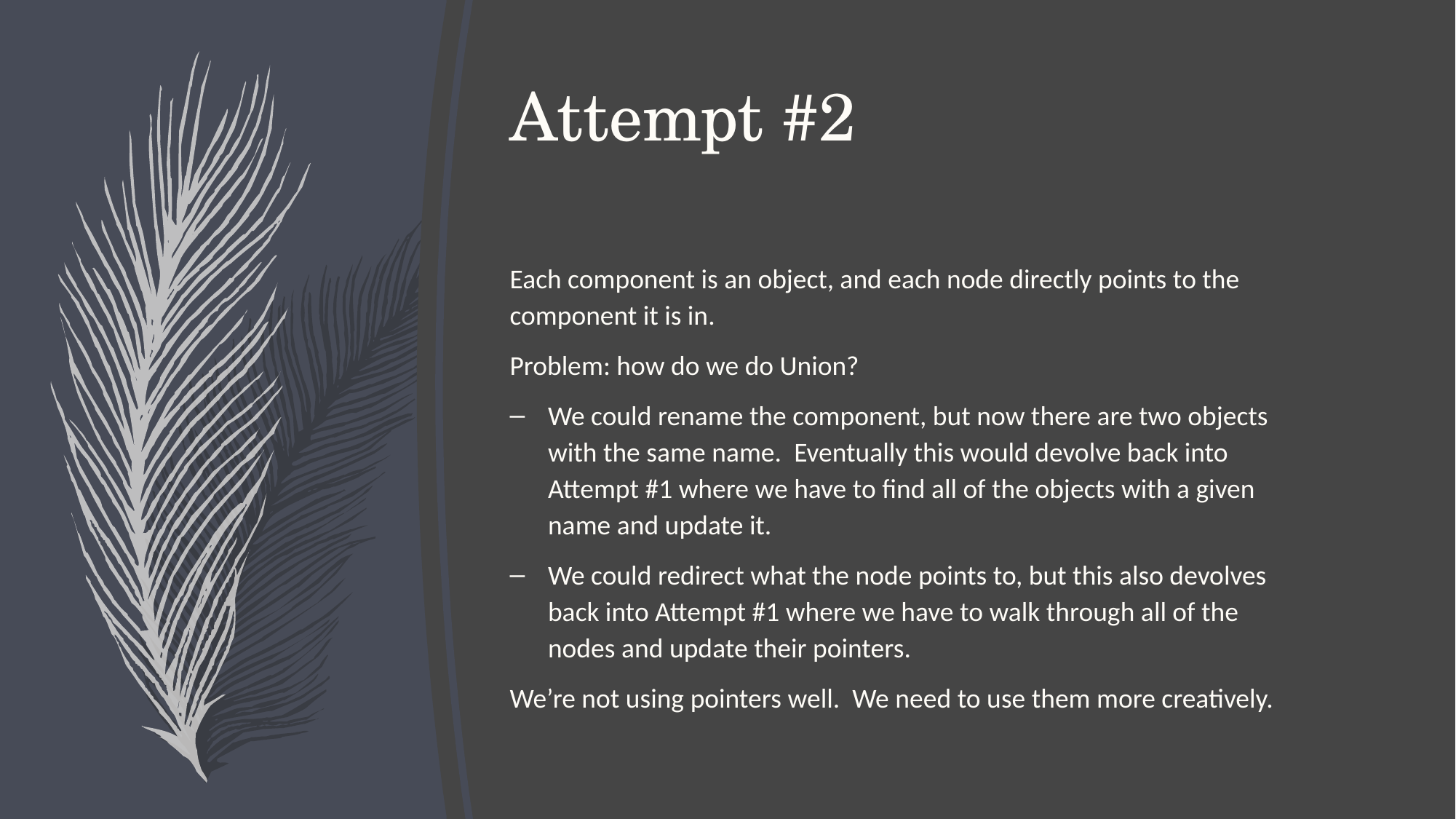

# Attempt #2

Each component is an object, and each node directly points to the component it is in.
Problem: how do we do Union?
We could rename the component, but now there are two objects with the same name.  Eventually this would devolve back into Attempt #1 where we have to find all of the objects with a given name and update it.
We could redirect what the node points to, but this also devolves back into Attempt #1 where we have to walk through all of the nodes and update their pointers.
We’re not using pointers well.  We need to use them more creatively.